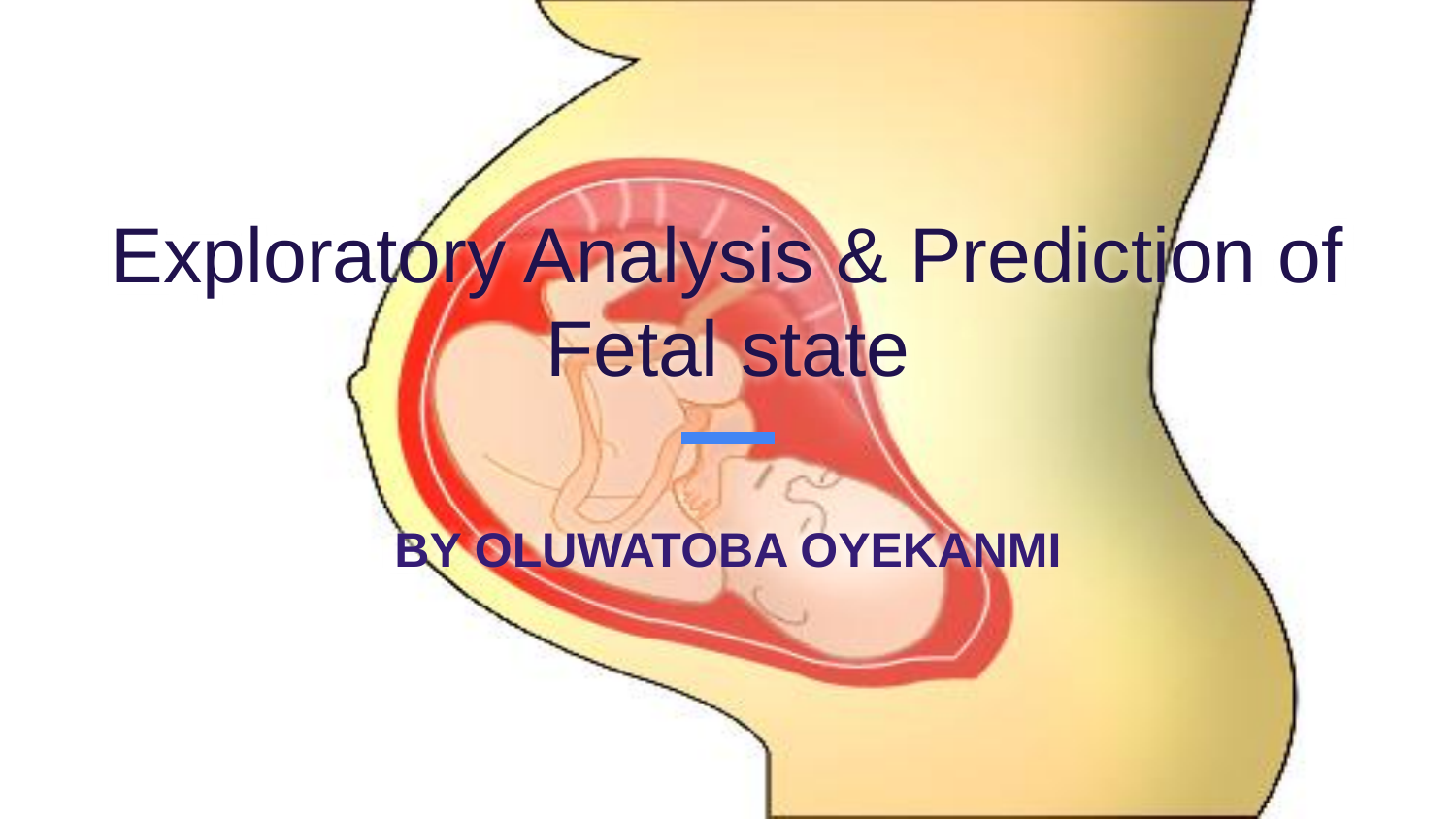

# Exploratory Analysis & Prediction of Fetal state
BY OLUWATOBA OYEKANMI